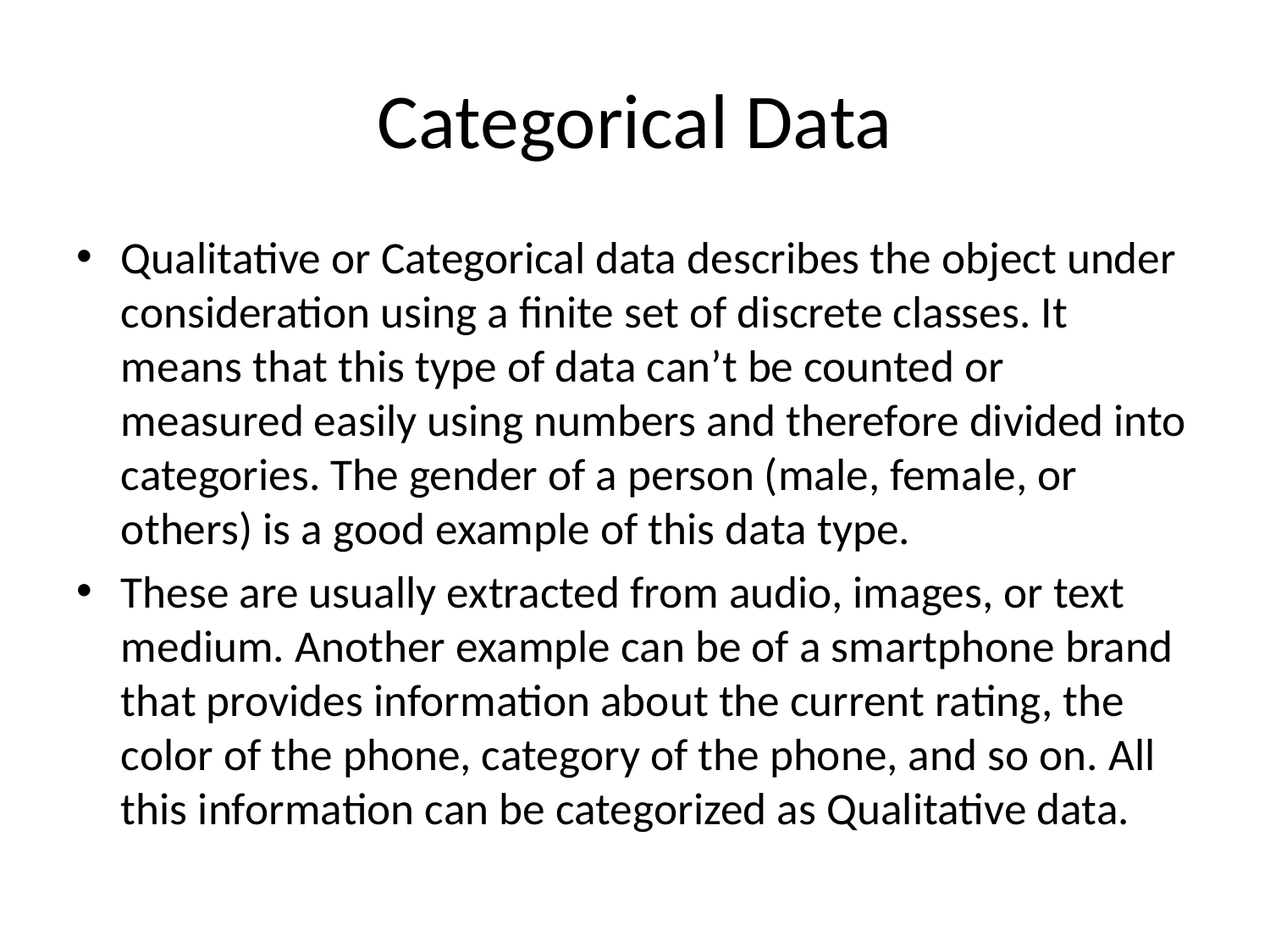

# Categorical Data
Qualitative or Categorical data describes the object under consideration using a finite set of discrete classes. It means that this type of data can’t be counted or measured easily using numbers and therefore divided into categories. The gender of a person (male, female, or others) is a good example of this data type.
These are usually extracted from audio, images, or text medium. Another example can be of a smartphone brand that provides information about the current rating, the color of the phone, category of the phone, and so on. All this information can be categorized as Qualitative data.